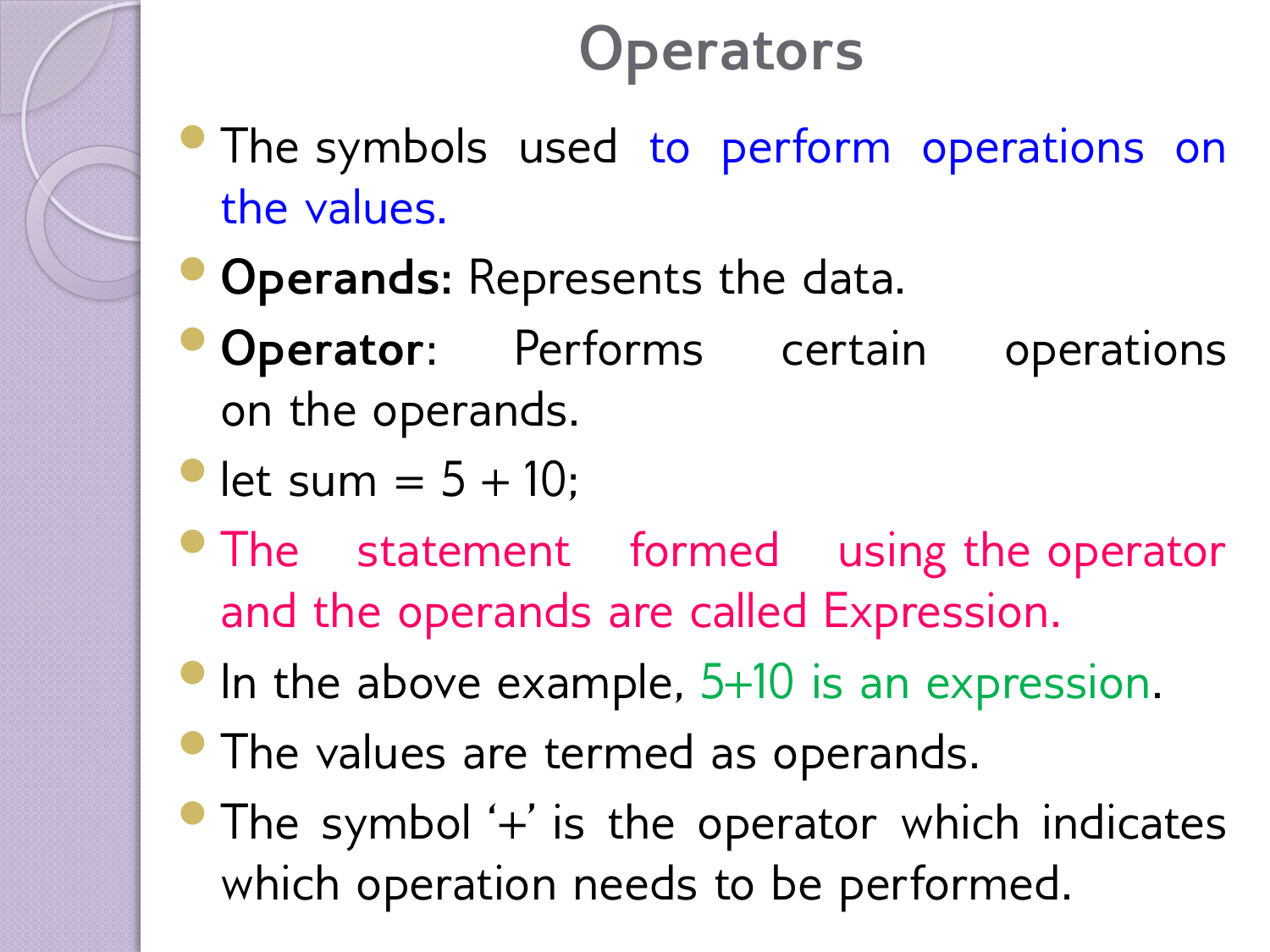

# Operators
The symbols used to perform operations on the values.
Operands: Represents the data.
Operator: Performs certain operations on the operands.
let sum = 5 + 10;
The statement formed using the operator and the operands are called Expression.
In the above example, 5+10 is an expression.
The values are termed as operands.
The symbol ‘+’ is the operator which indicates which operation needs to be performed.